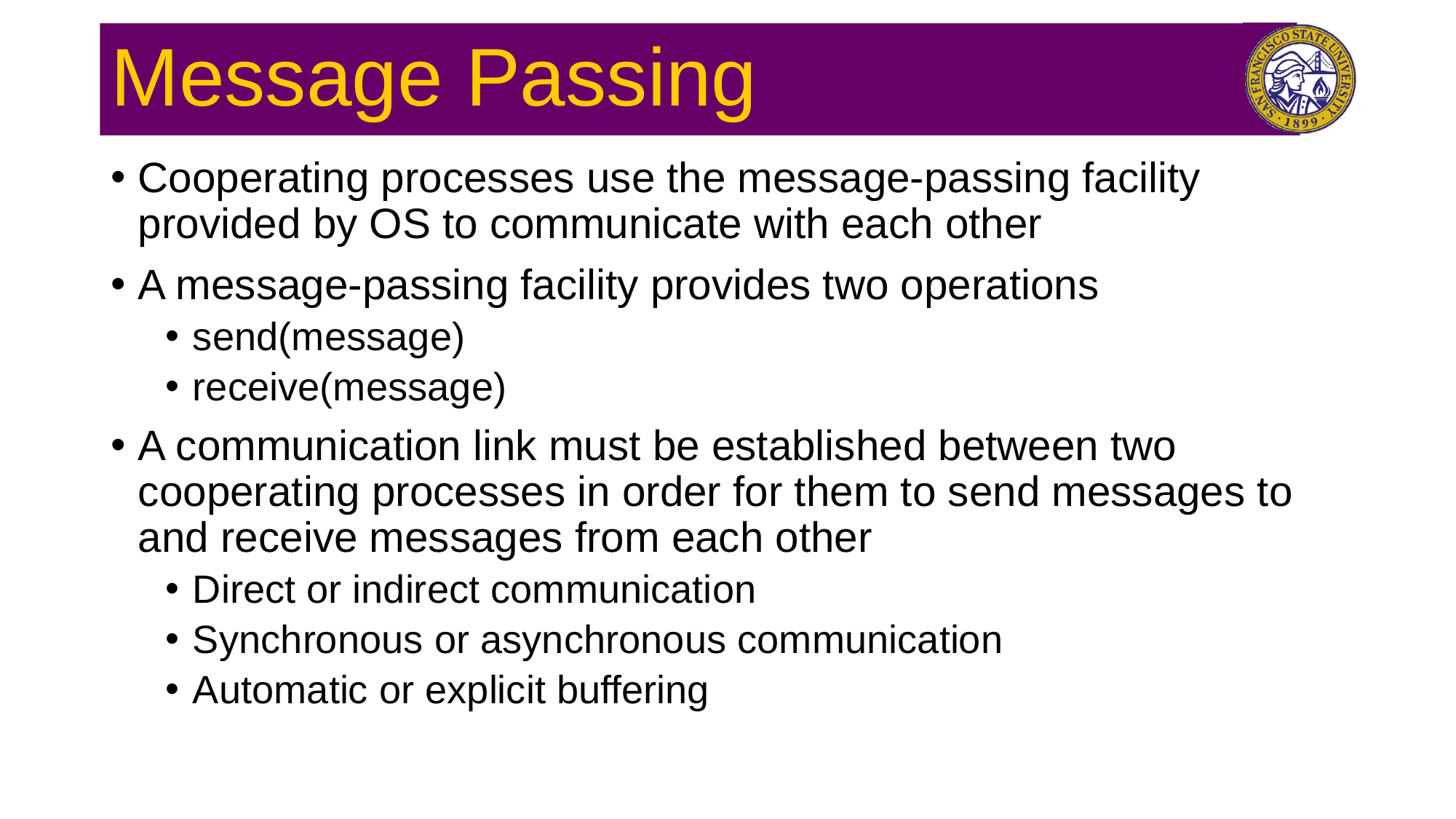

# Message Passing
Cooperating processes use the message-passing facility provided by OS to communicate with each other
A message-passing facility provides two operations
send(message)
receive(message)
A communication link must be established between two cooperating processes in order for them to send messages to and receive messages from each other
Direct or indirect communication
Synchronous or asynchronous communication
Automatic or explicit buffering